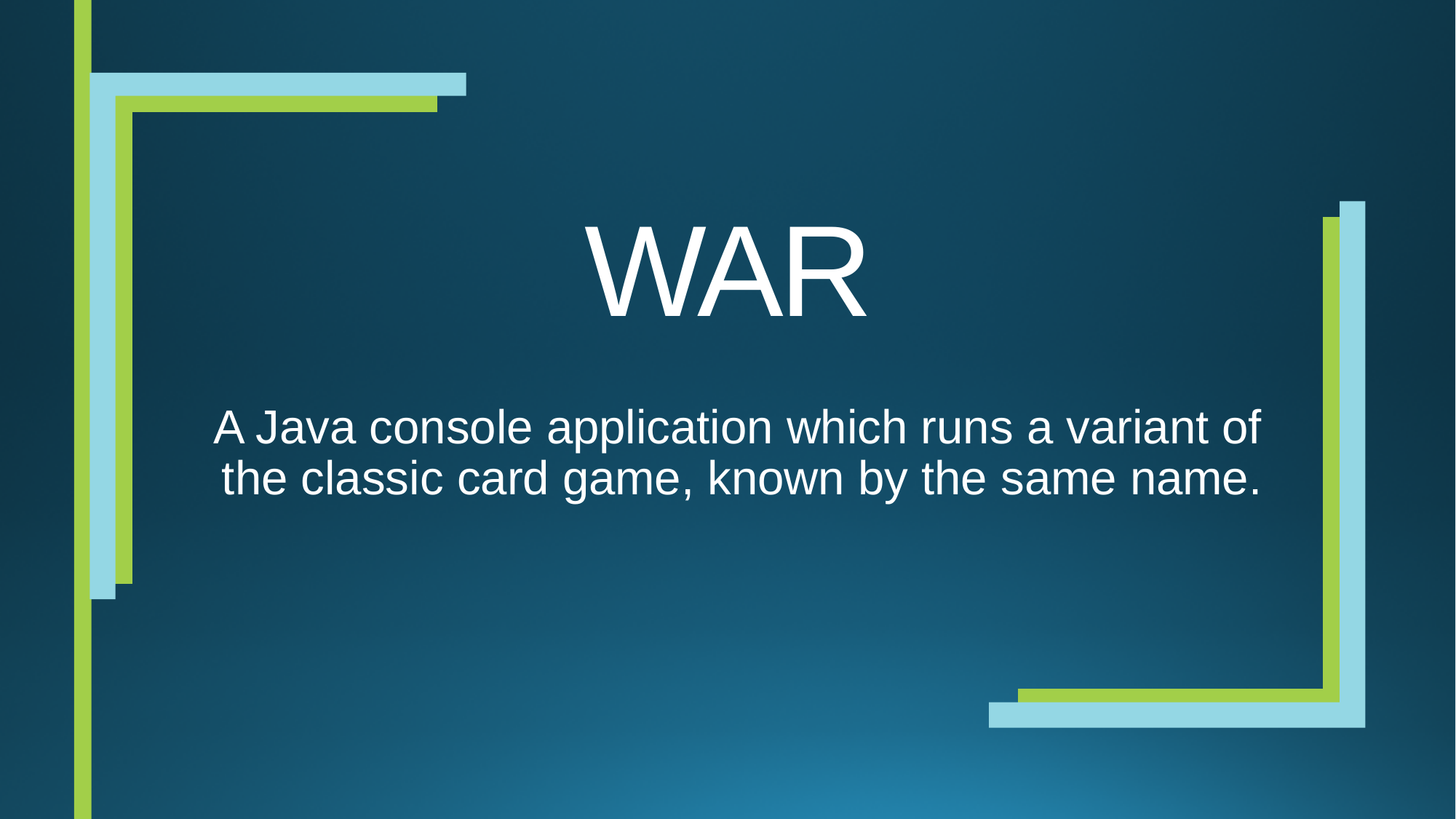

# WAR
A Java console application which runs a variant of the classic card game, known by the same name.